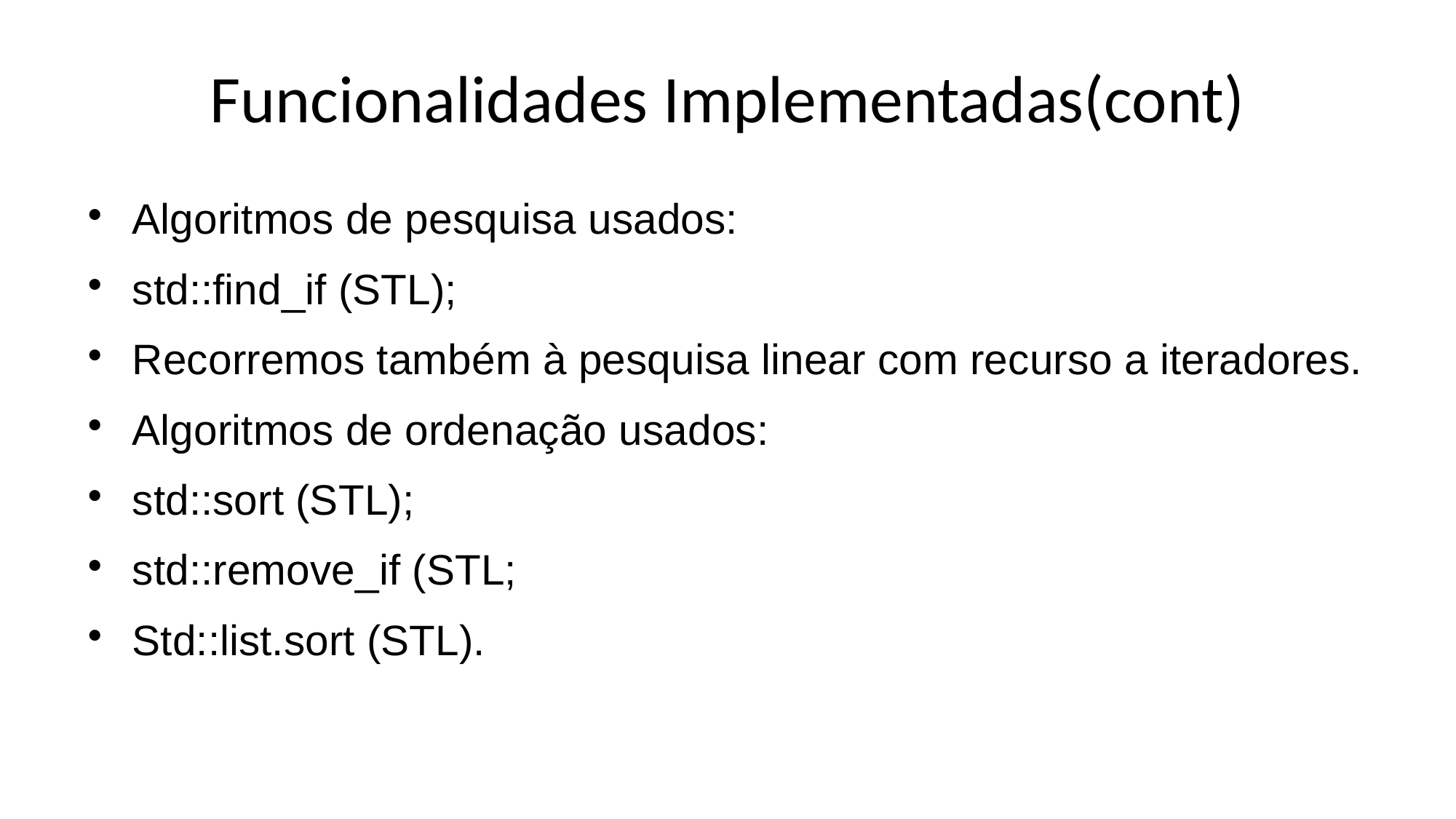

Funcionalidades Implementadas(cont)
Algoritmos de pesquisa usados:
std::find_if (STL);
Recorremos também à pesquisa linear com recurso a iteradores.
Algoritmos de ordenação usados:
std::sort (STL);
std::remove_if (STL;
Std::list.sort (STL).